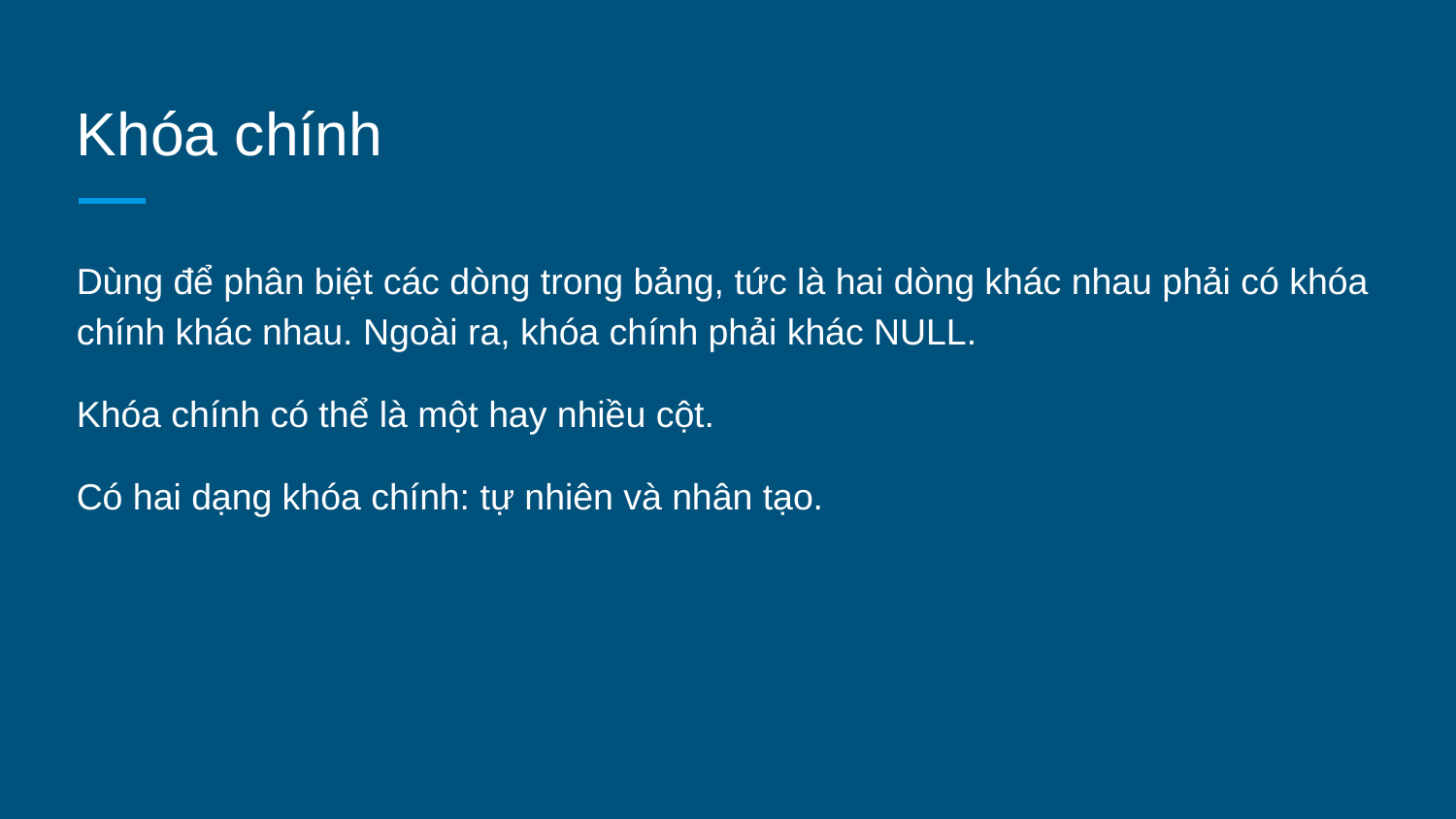

# Khóa chính
Dùng để phân biệt các dòng trong bảng, tức là hai dòng khác nhau phải có khóa chính khác nhau. Ngoài ra, khóa chính phải khác NULL.
Khóa chính có thể là một hay nhiều cột.
Có hai dạng khóa chính: tự nhiên và nhân tạo.